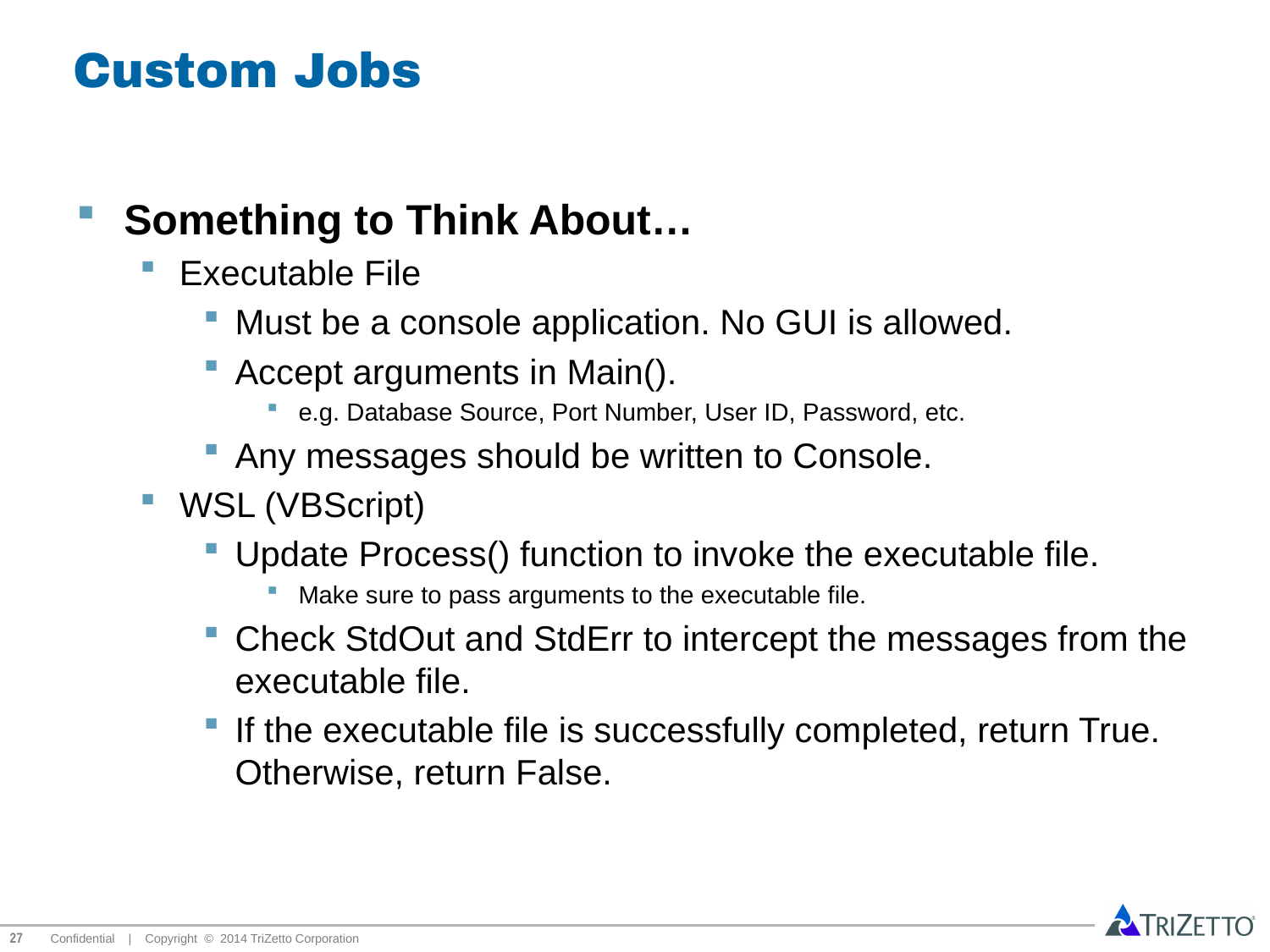

# Custom Jobs
Something to Think About…
Executable File
Must be a console application. No GUI is allowed.
Accept arguments in Main().
e.g. Database Source, Port Number, User ID, Password, etc.
Any messages should be written to Console.
WSL (VBScript)
Update Process() function to invoke the executable file.
Make sure to pass arguments to the executable file.
Check StdOut and StdErr to intercept the messages from the executable file.
If the executable file is successfully completed, return True. Otherwise, return False.